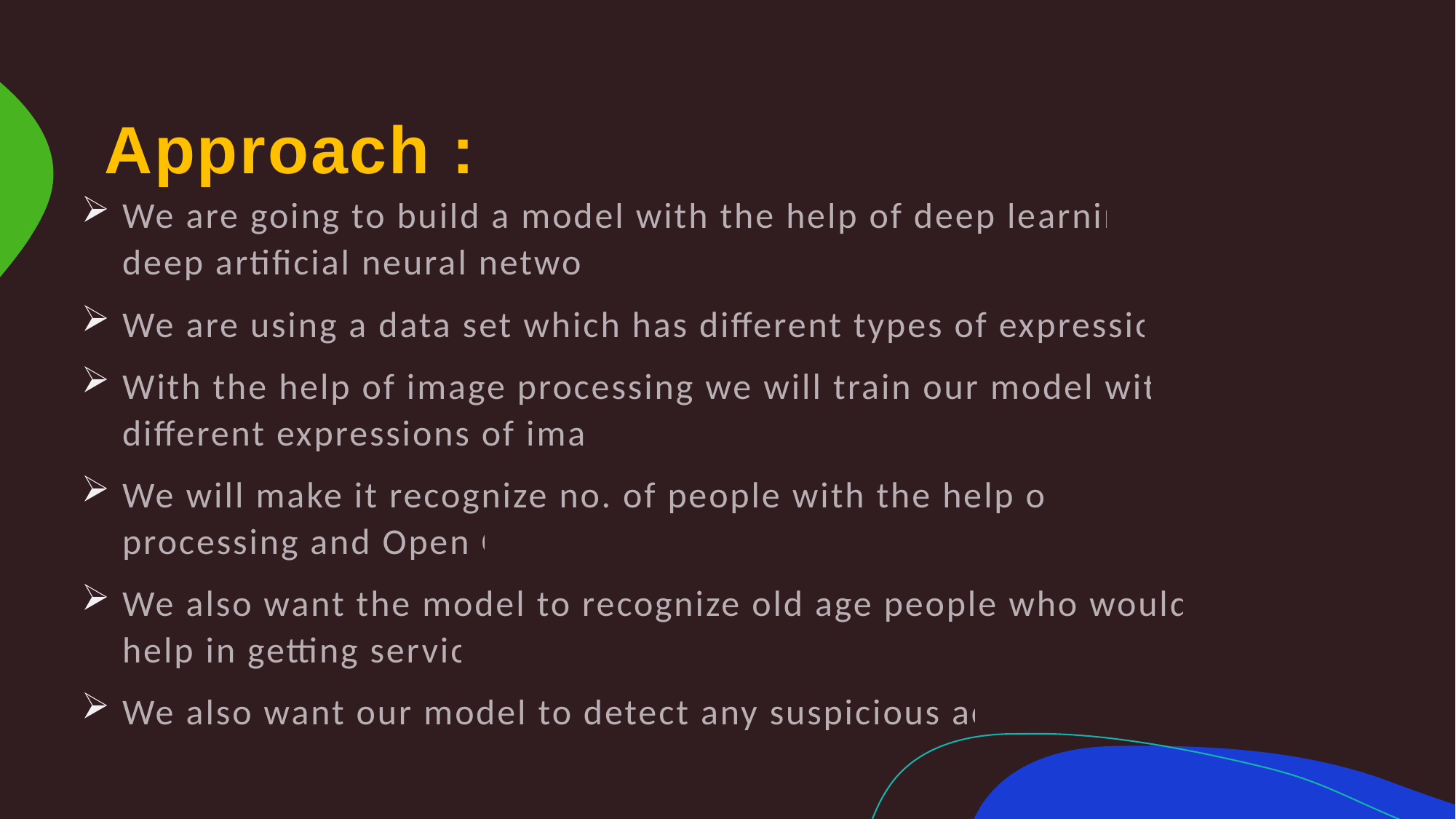

# Approach :

We are going to build a model with the help of deep learning using deep artificial neural networks.
We are using a data set which has different types of expressions data.
With the help of image processing we will train our model with all the different expressions of images.
We will make it recognize no. of people with the help of image processing and Open CV.
We also want the model to recognize old age people who would require help in getting service .
We also want our model to detect any suspicious activity .